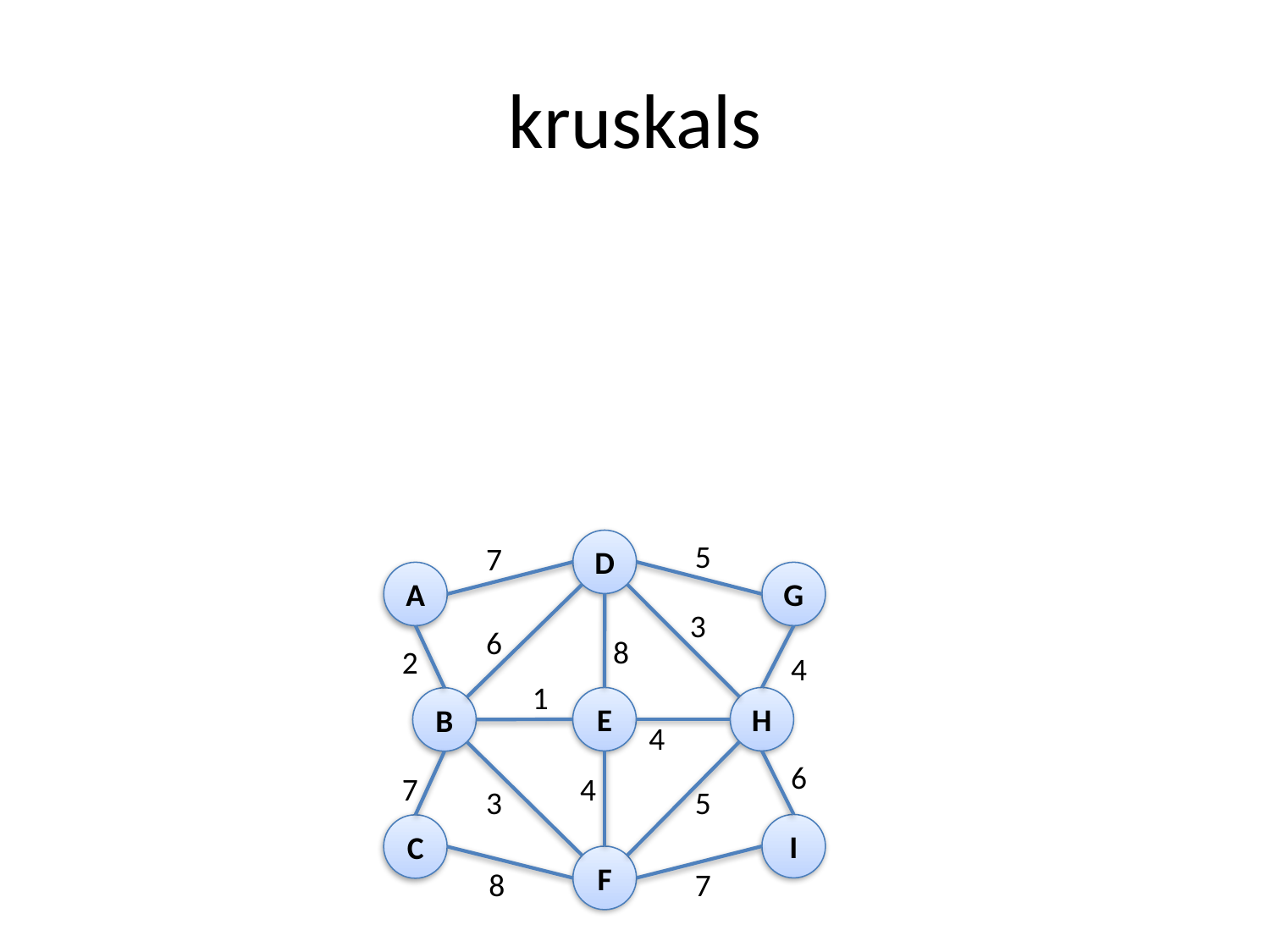

# kruskals
D
5
7
A
G
3
6
8
2
4
1
H
E
B
4
6
7
4
3
5
I
C
F
8
7